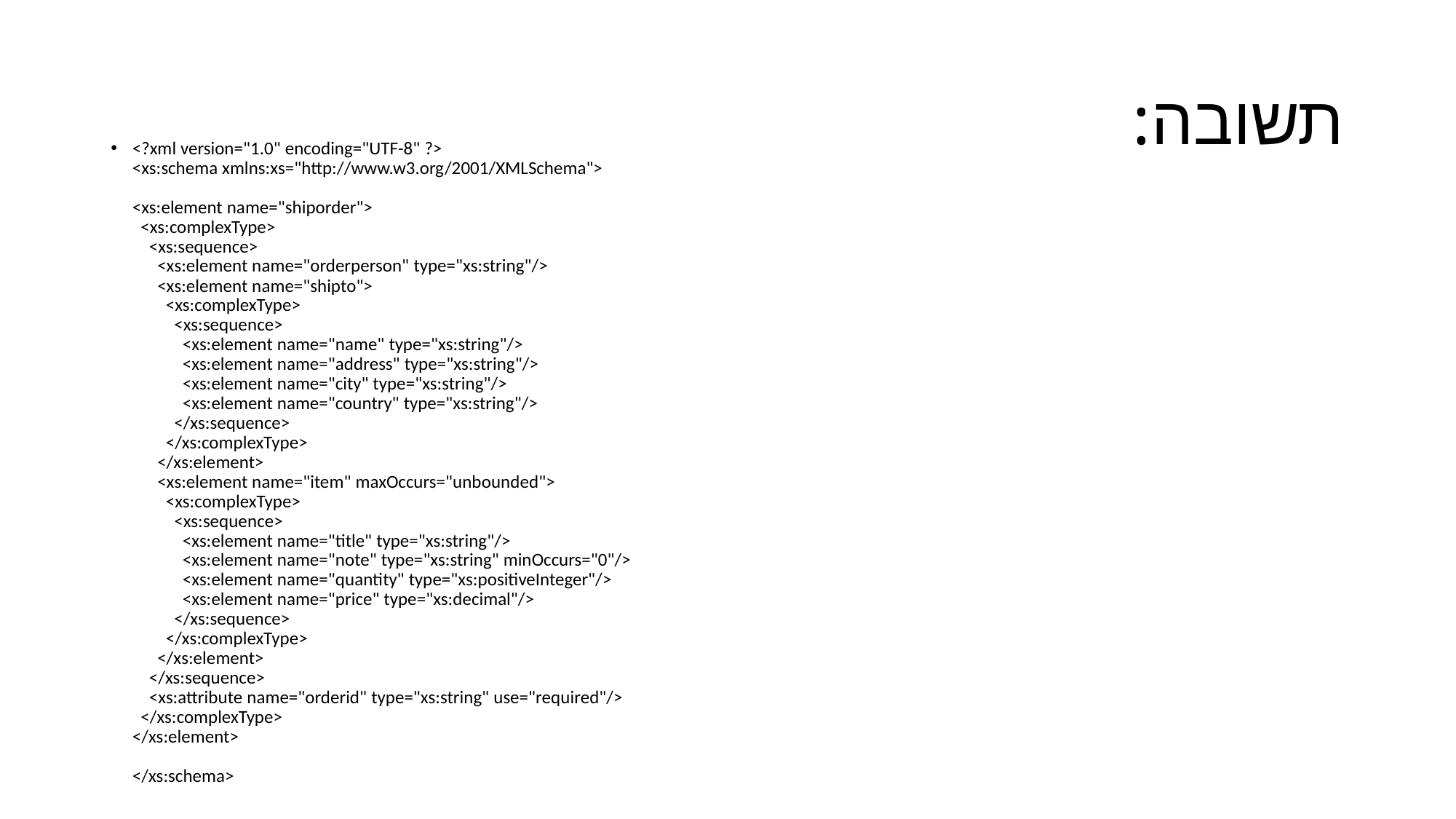

# תשובה:
<?xml version="1.0" encoding="UTF-8" ?>
<xs:schema xmlns:xs="http://www.w3.org/2001/XMLSchema">
<xs:element name="shiporder">
  <xs:complexType>
    <xs:sequence>
      <xs:element name="orderperson" type="xs:string"/>
      <xs:element name="shipto">
        <xs:complexType>
          <xs:sequence>
            <xs:element name="name" type="xs:string"/>
            <xs:element name="address" type="xs:string"/>
            <xs:element name="city" type="xs:string"/>
            <xs:element name="country" type="xs:string"/>
          </xs:sequence>
        </xs:complexType>
      </xs:element>
      <xs:element name="item" maxOccurs="unbounded">
        <xs:complexType>
          <xs:sequence>
            <xs:element name="title" type="xs:string"/>
            <xs:element name="note" type="xs:string" minOccurs="0"/>
            <xs:element name="quantity" type="xs:positiveInteger"/>
            <xs:element name="price" type="xs:decimal"/>
          </xs:sequence>
        </xs:complexType>
      </xs:element>
    </xs:sequence>
    <xs:attribute name="orderid" type="xs:string" use="required"/>
  </xs:complexType>
</xs:element>
</xs:schema>